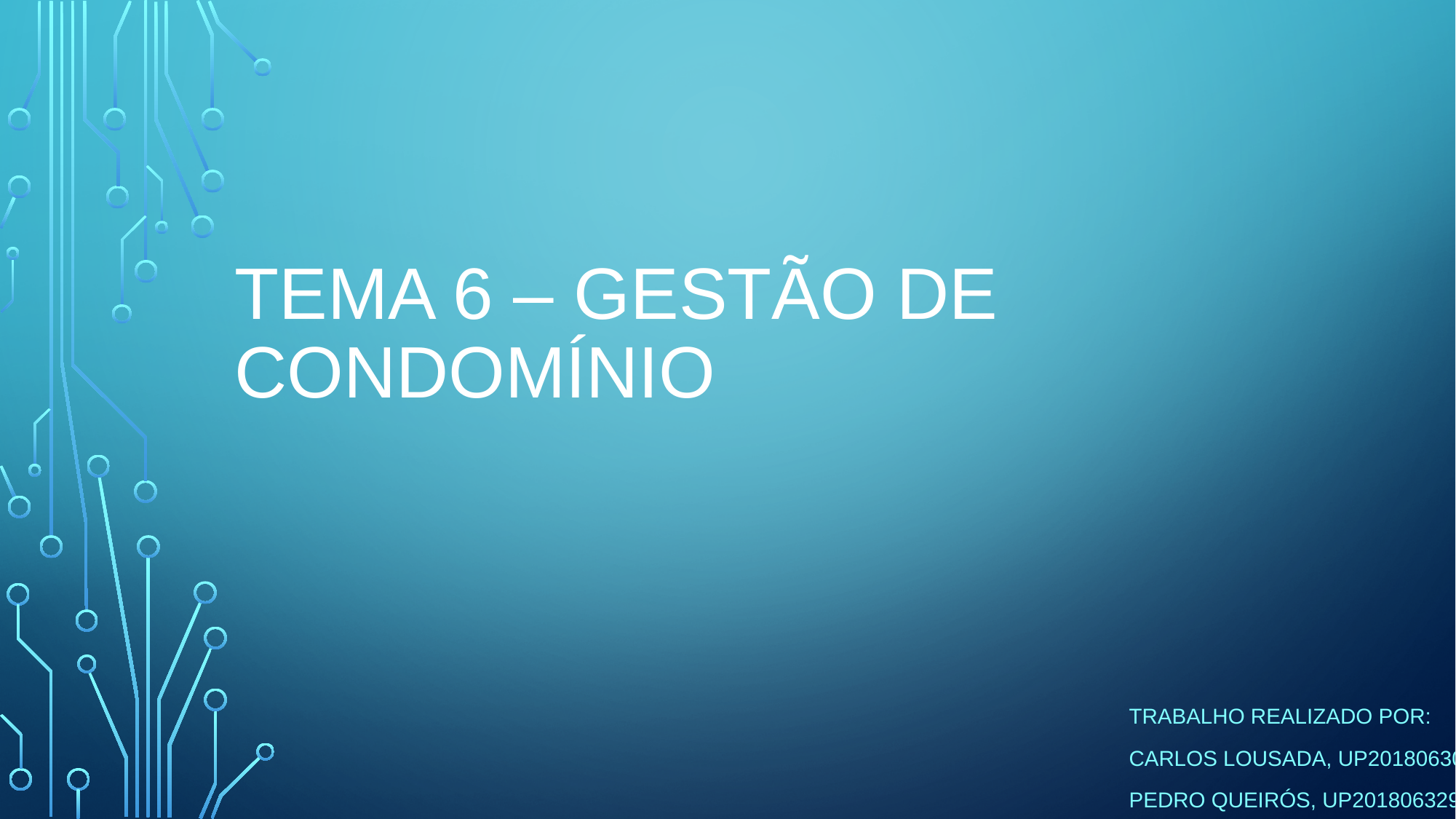

# Tema 6 – Gestão de Condomínio
Trabalho realizado por:
Carlos Lousada, up201806302
Pedro Queirós, up201806329